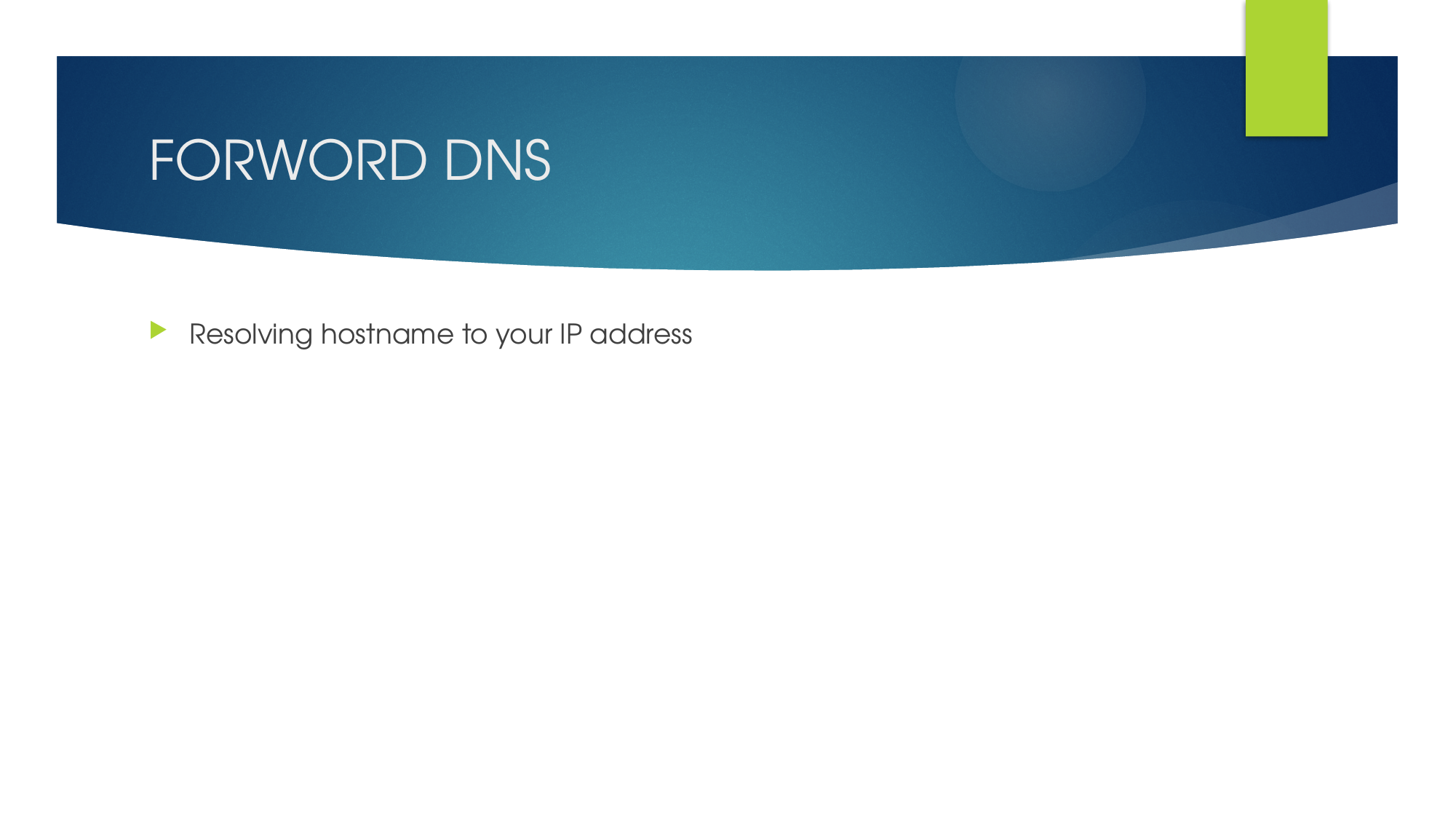

# FORWORD DNS
Resolving hostname to your IP address